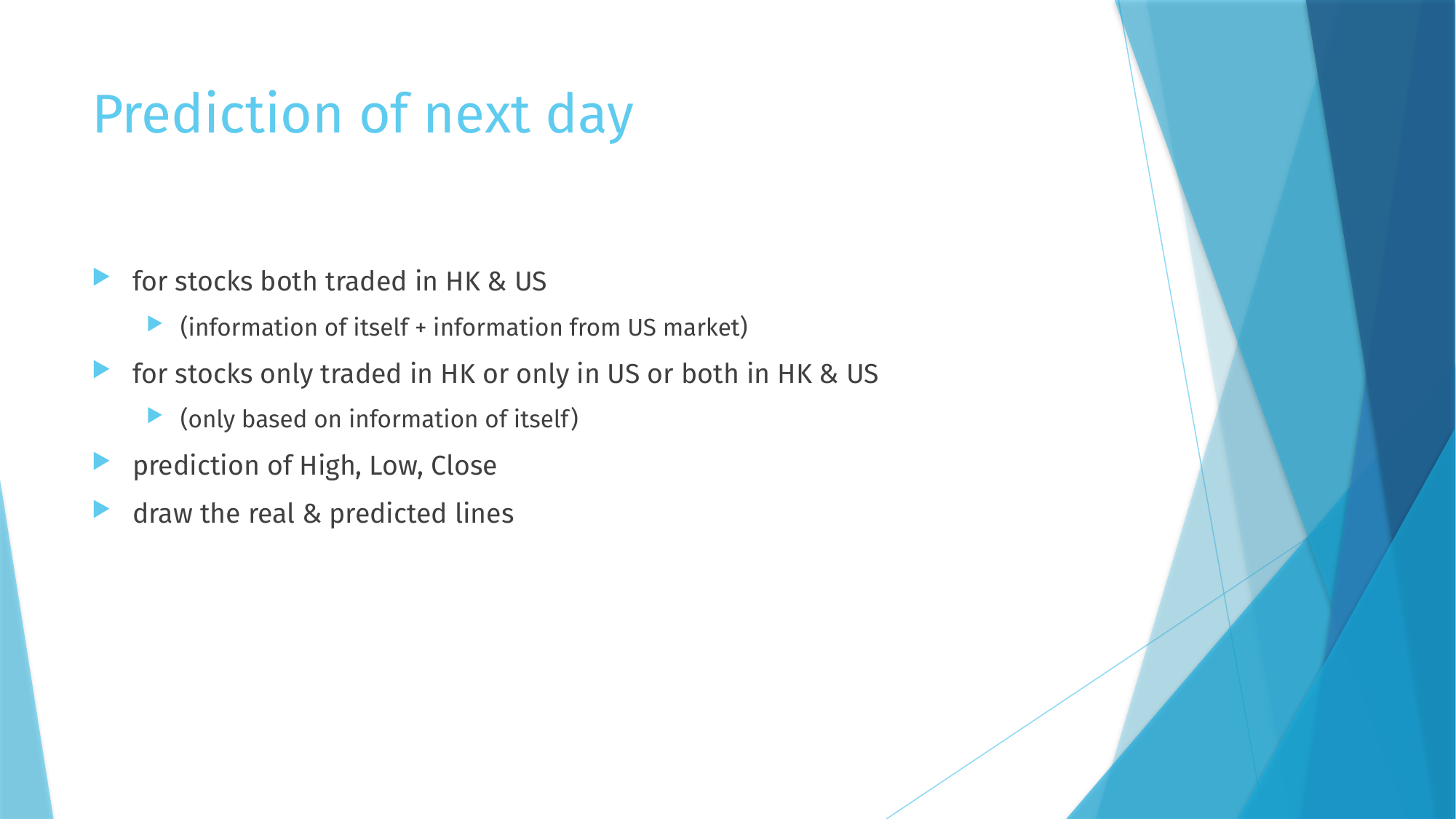

# Prediction of next day
for stocks both traded in HK & US
(information of itself + information from US market)
for stocks only traded in HK or only in US or both in HK & US
(only based on information of itself)
prediction of High, Low, Close
draw the real & predicted lines